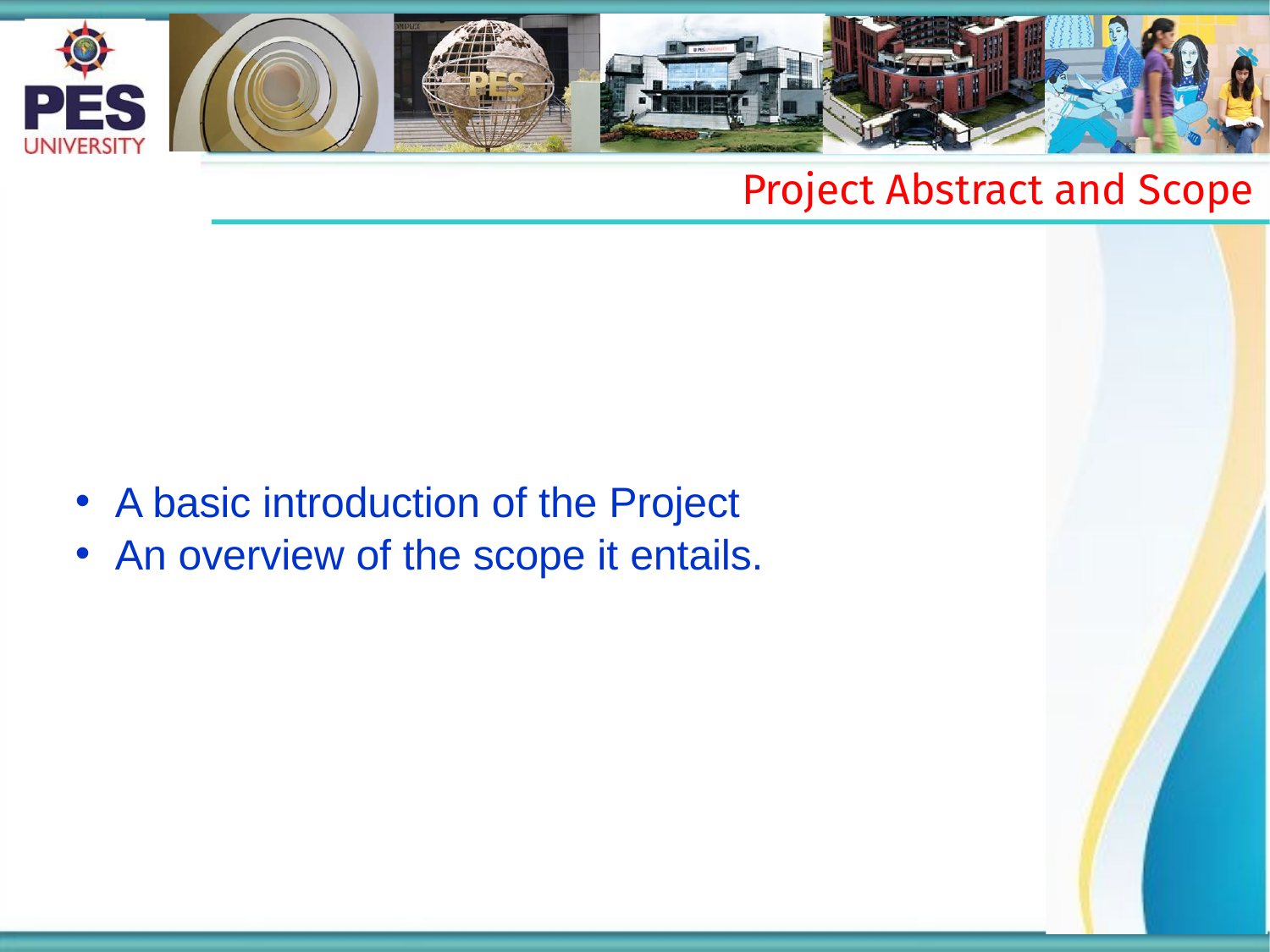

# Project Abstract and Scope
A basic introduction of the Project
An overview of the scope it entails.